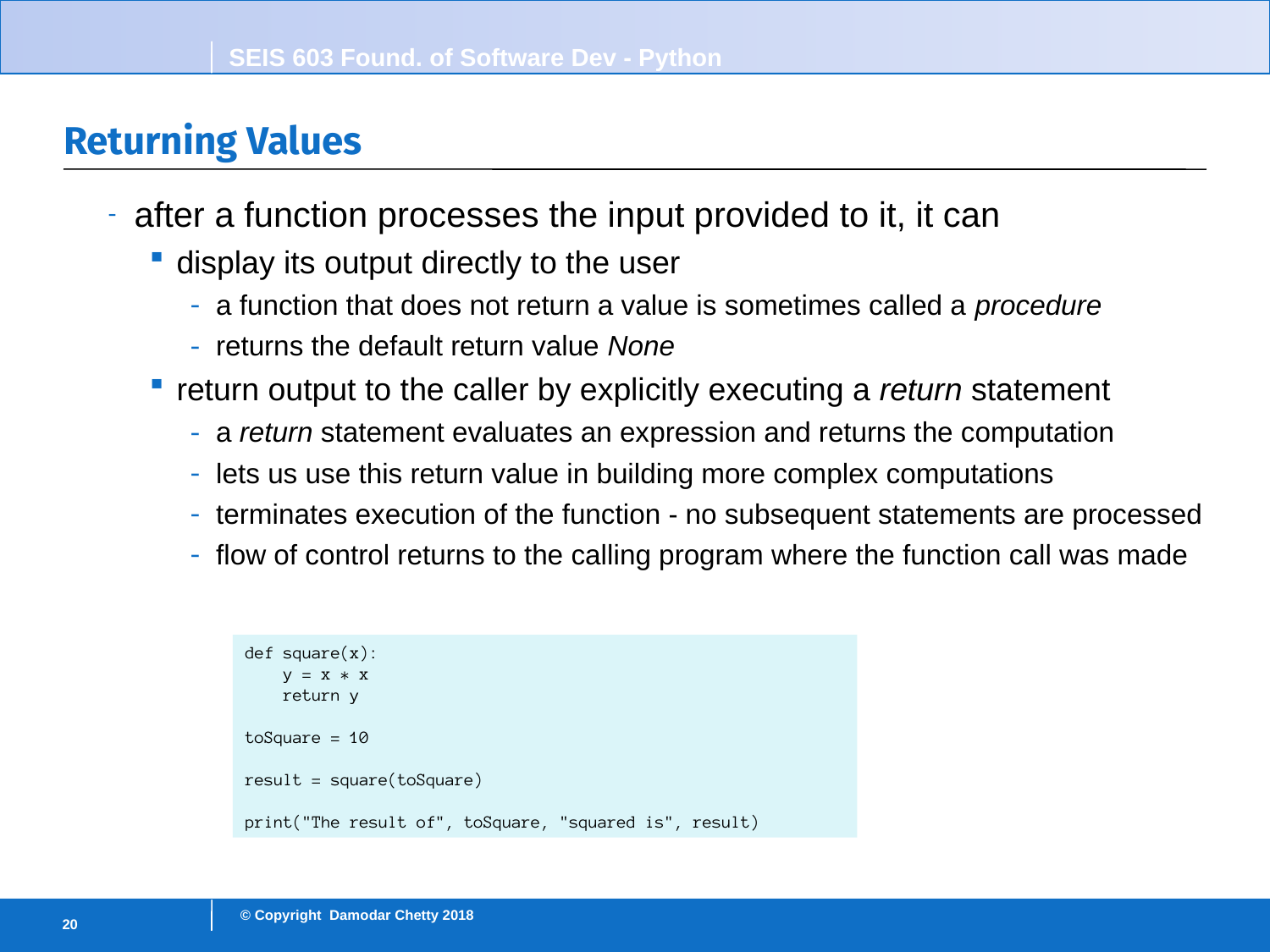

# Returning Values
after a function processes the input provided to it, it can
display its output directly to the user
a function that does not return a value is sometimes called a procedure
returns the default return value None
return output to the caller by explicitly executing a return statement
a return statement evaluates an expression and returns the computation
lets us use this return value in building more complex computations
terminates execution of the function - no subsequent statements are processed
flow of control returns to the calling program where the function call was made

def square(x):
    y = x * x
    return y

toSquare = 10

result = square(toSquare)

print("The result of", toSquare, "squared is", result)
20